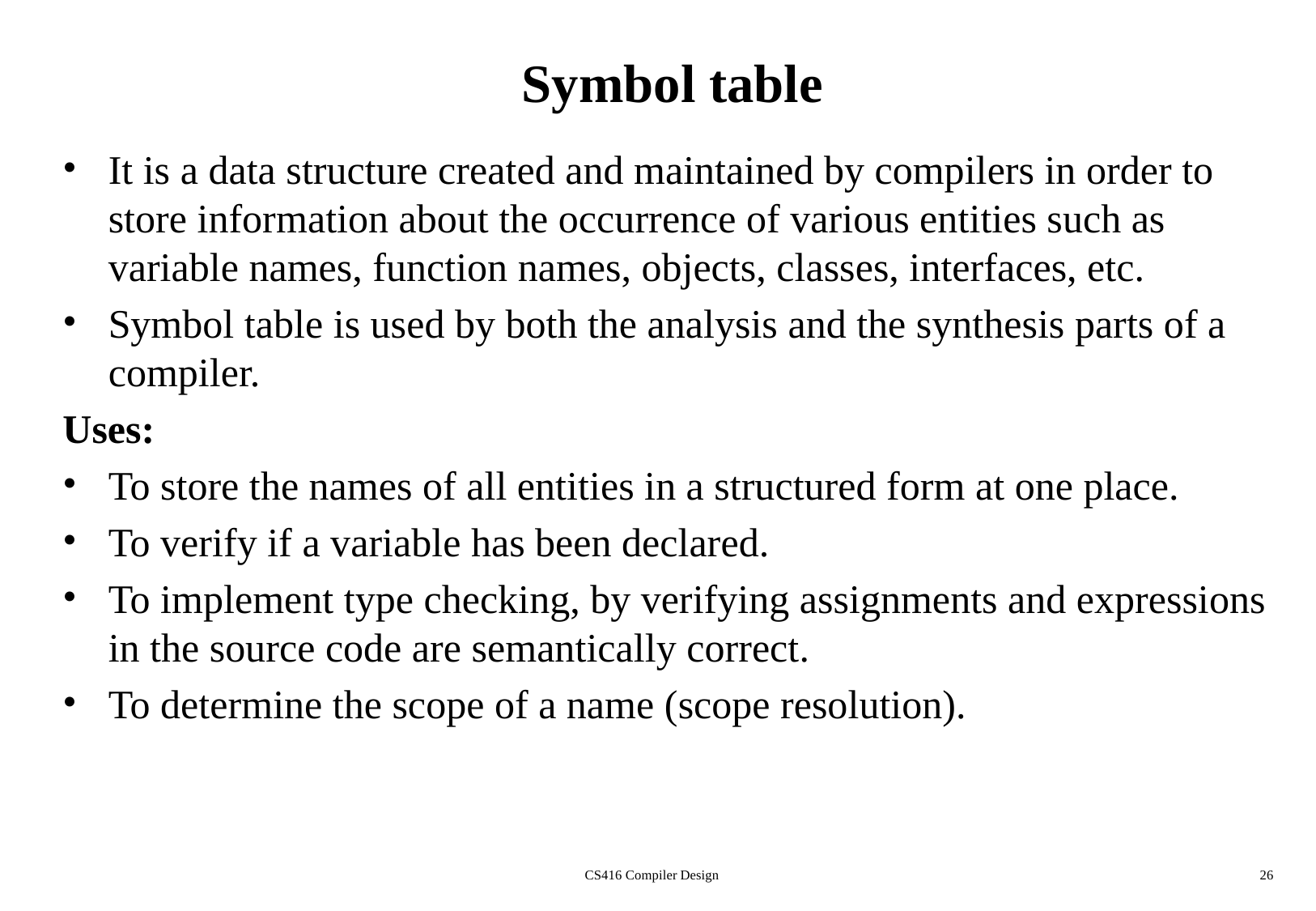

# Symbol table
It is a data structure created and maintained by compilers in order to store information about the occurrence of various entities such as variable names, function names, objects, classes, interfaces, etc.
Symbol table is used by both the analysis and the synthesis parts of a compiler.
Uses:
To store the names of all entities in a structured form at one place.
To verify if a variable has been declared.
To implement type checking, by verifying assignments and expressions in the source code are semantically correct.
To determine the scope of a name (scope resolution).

CS416 Compiler Design
26